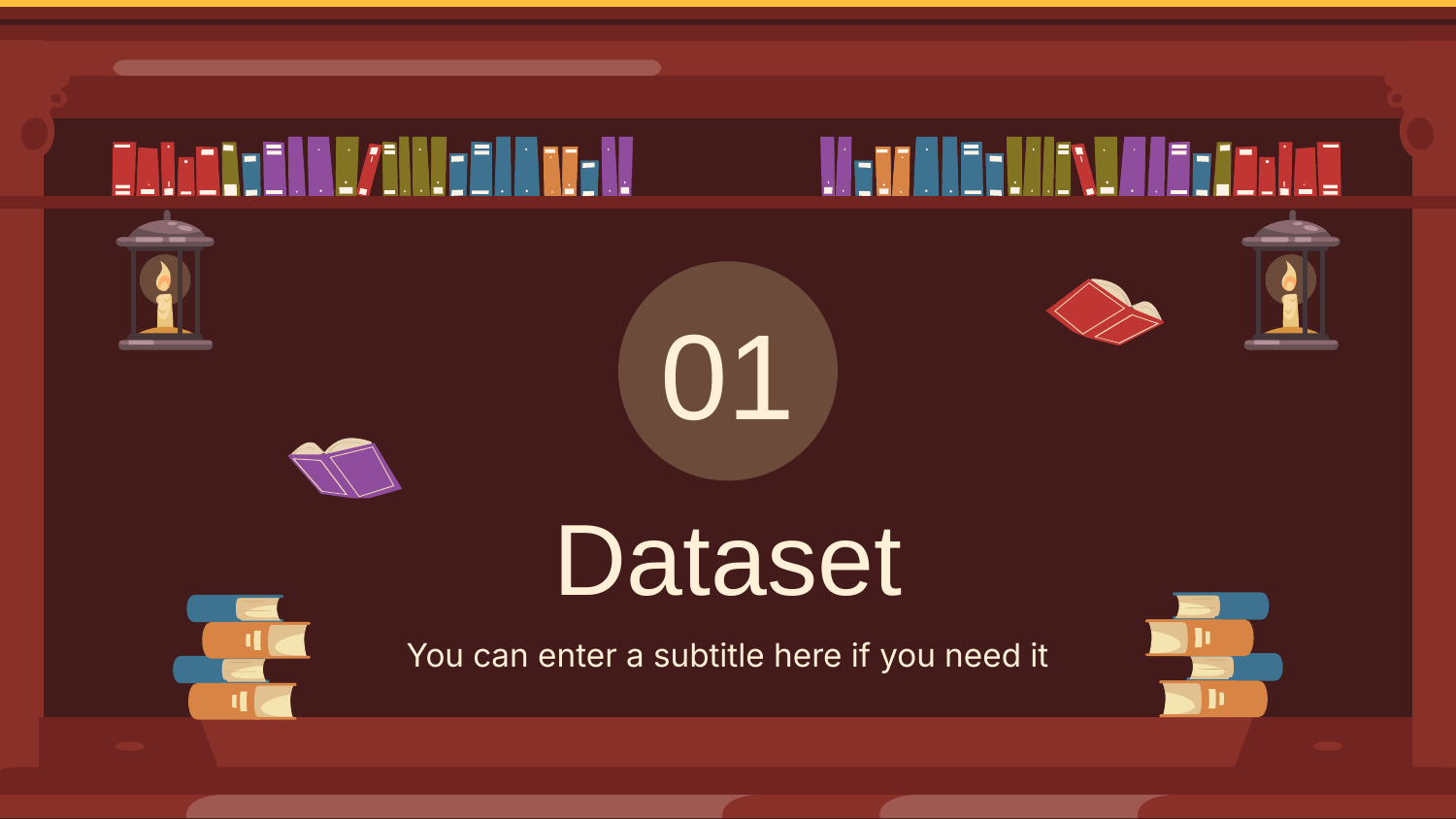

01

# Dataset

You can enter a subtitle here if you need it